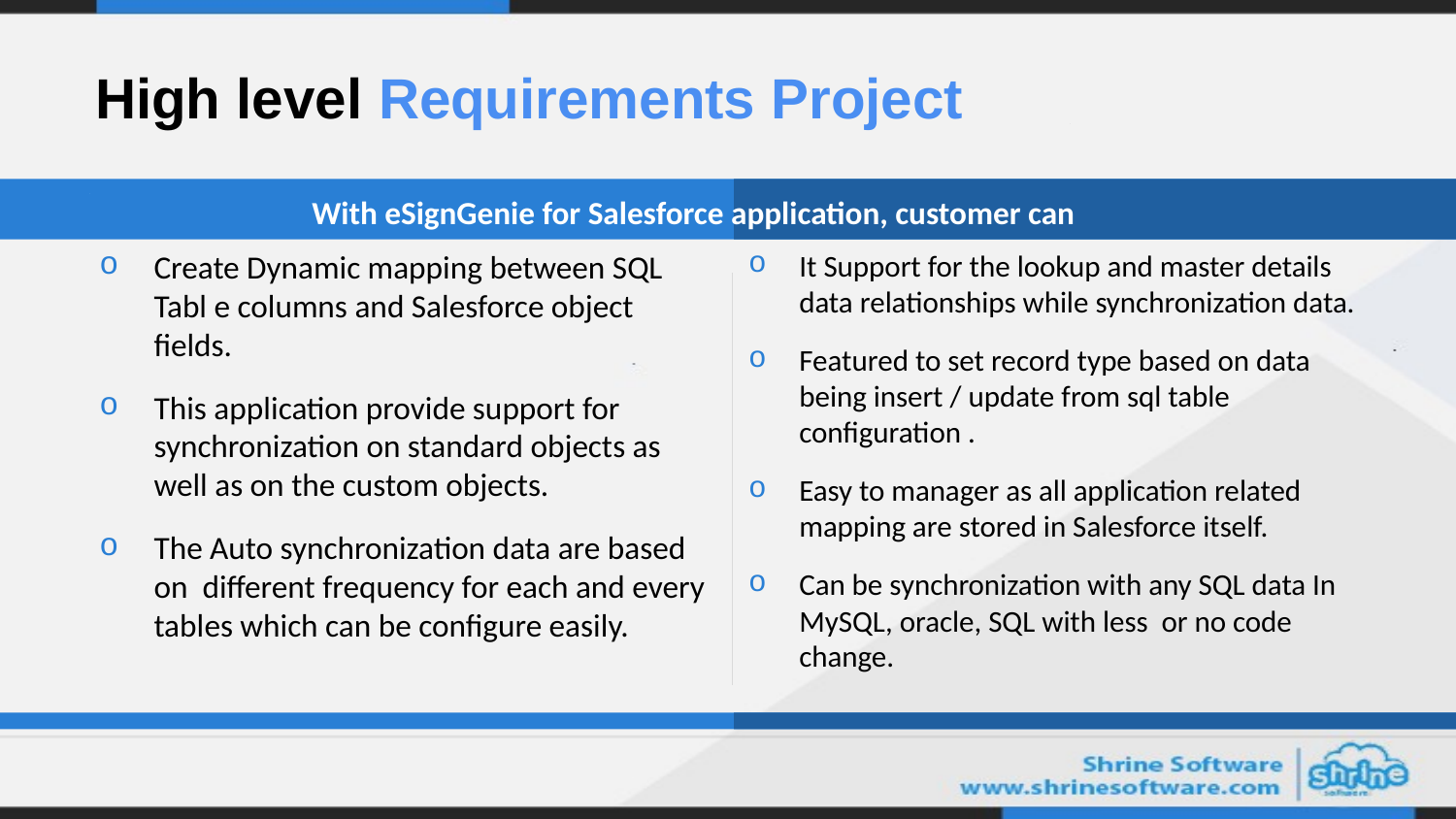

# High level Requirements Project
.
With eSignGenie for Salesforce application, customer can
.
Create Dynamic mapping between SQL Tabl e columns and Salesforce object fields.
This application provide support for synchronization on standard objects as well as on the custom objects.
The Auto synchronization data are based on  different frequency for each and every  tables which can be configure easily.
It Support for the lookup and master details data relationships while synchronization data.
Featured to set record type based on data being insert / update from sql table configuration .
Easy to manager as all application related mapping are stored in Salesforce itself.
Can be synchronization with any SQL data In MySQL, oracle, SQL with less  or no code change.